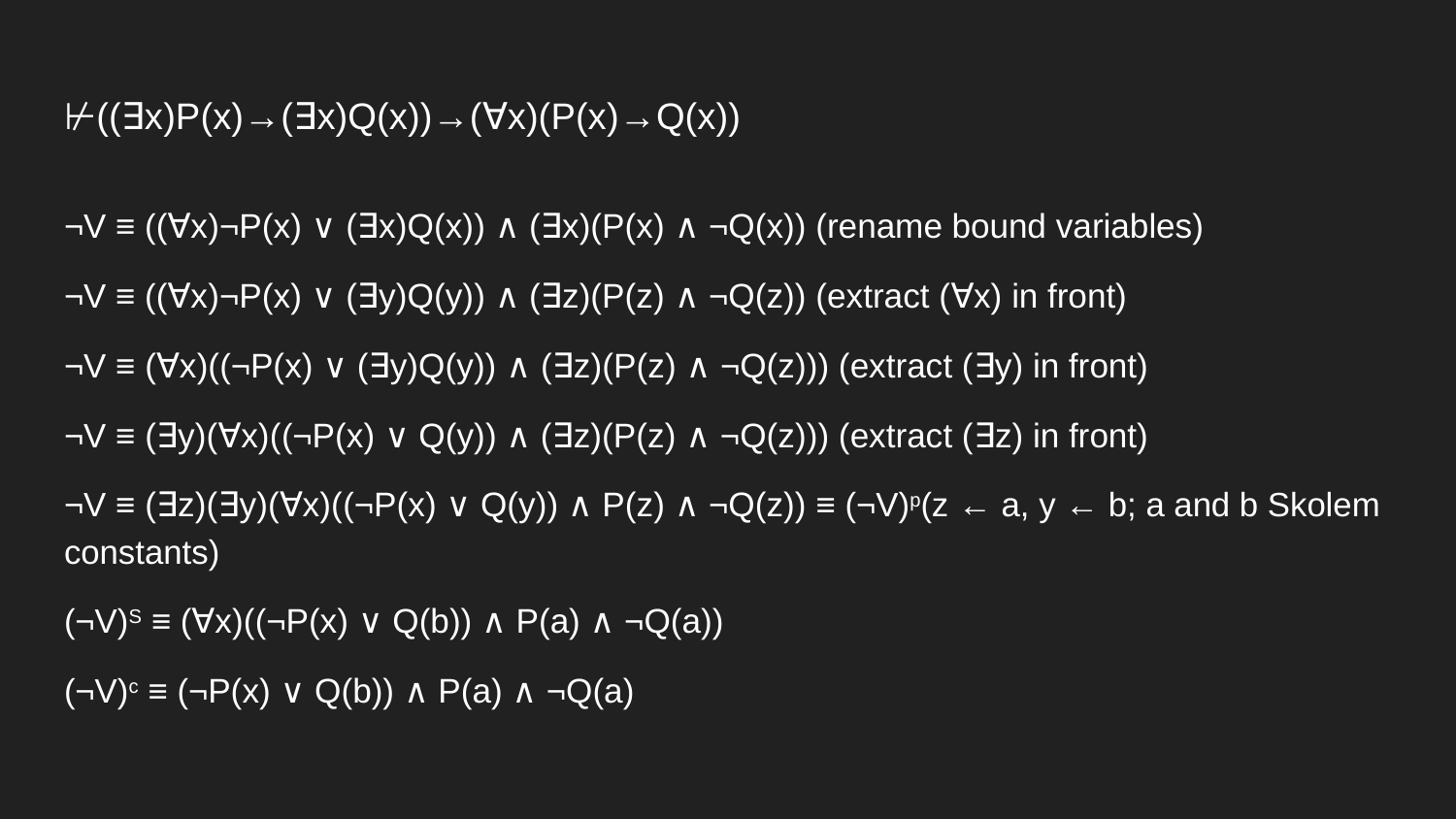

# ⊬((∃x)P(x)→(∃x)Q(x))→(∀x)(P(x)→Q(x))
¬V ≡ ((∀x)¬P(x) ∨ (∃x)Q(x)) ∧ (∃x)(P(x) ∧ ¬Q(x)) (rename bound variables)
¬V ≡ ((∀x)¬P(x) ∨ (∃y)Q(y)) ∧ (∃z)(P(z) ∧ ¬Q(z)) (extract (∀x) in front)
¬V ≡ (∀x)((¬P(x) ∨ (∃y)Q(y)) ∧ (∃z)(P(z) ∧ ¬Q(z))) (extract (∃y) in front)
¬V ≡ (∃y)(∀x)((¬P(x) ∨ Q(y)) ∧ (∃z)(P(z) ∧ ¬Q(z))) (extract (∃z) in front)
¬V ≡ (∃z)(∃y)(∀x)((¬P(x) ∨ Q(y)) ∧ P(z) ∧ ¬Q(z)) ≡ (¬V)p(z ← a, y ← b; a and b Skolem constants)
(¬V)S ≡ (∀x)((¬P(x) ∨ Q(b)) ∧ P(a) ∧ ¬Q(a))
(¬V)c ≡ (¬P(x) ∨ Q(b)) ∧ P(a) ∧ ¬Q(a)